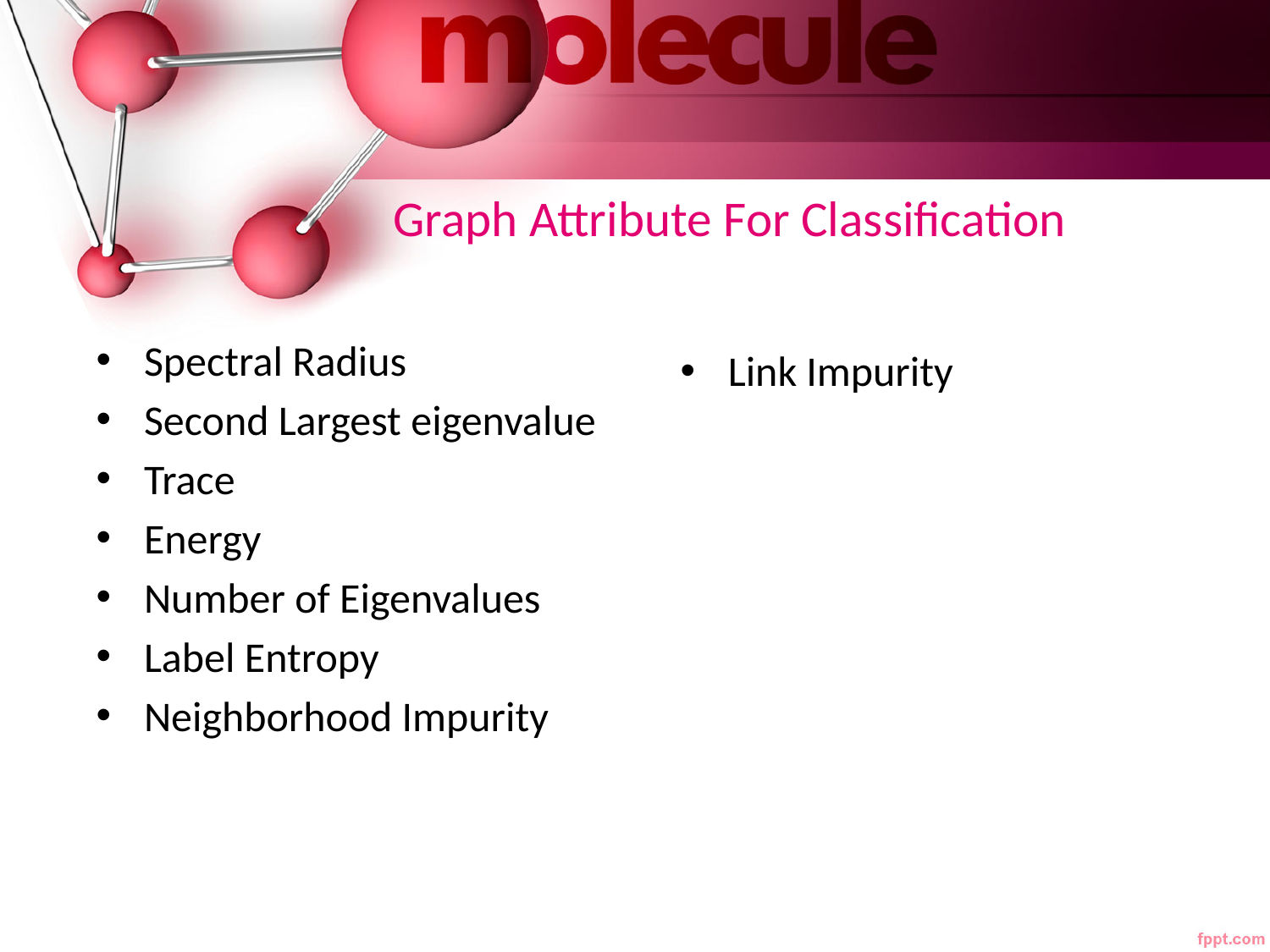

# Graph Attribute For Classification
Spectral Radius
Second Largest eigenvalue
Trace
Energy
Number of Eigenvalues
Label Entropy
Neighborhood Impurity
Link Impurity